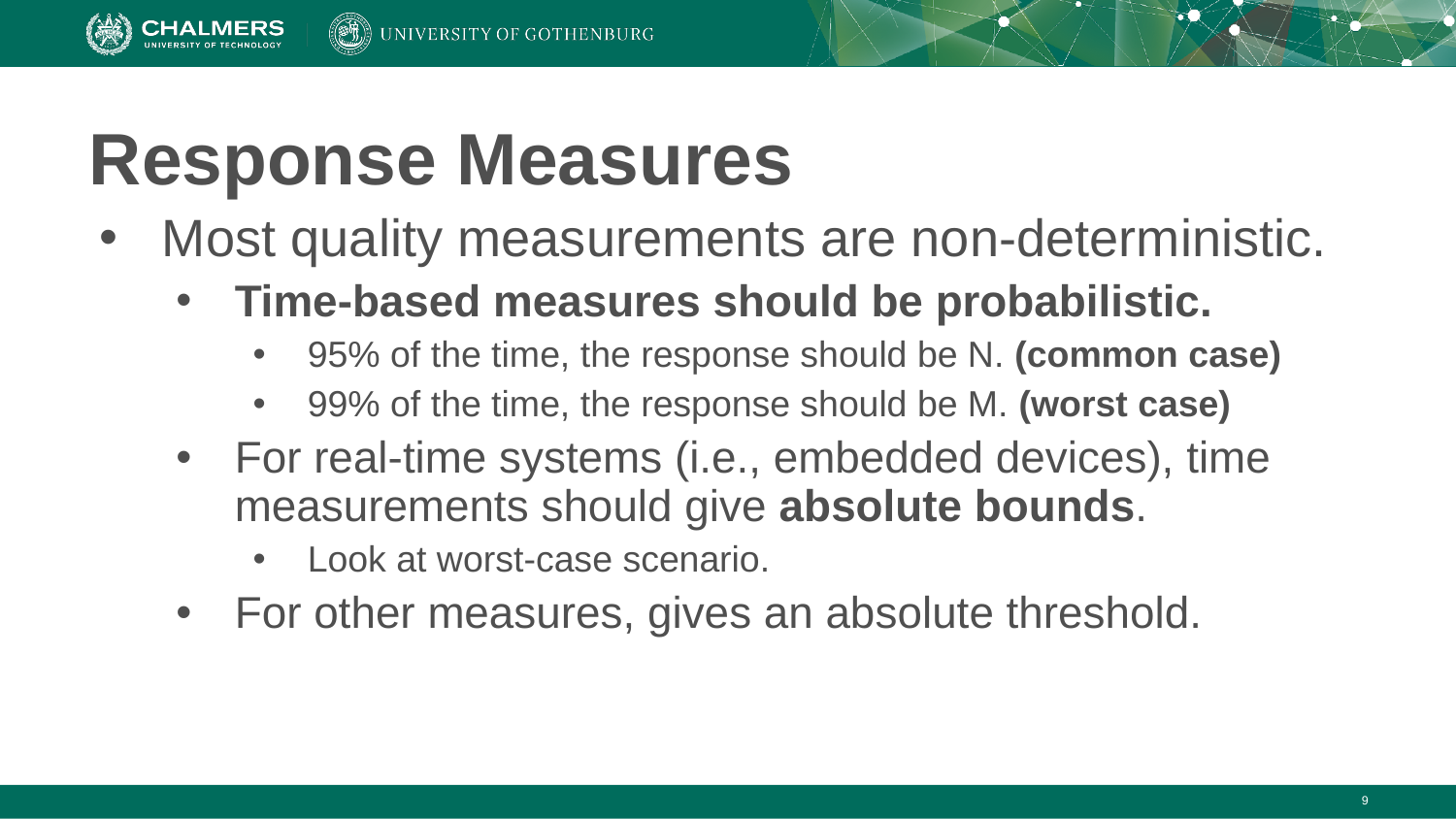

# Response Measures
Most quality measurements are non-deterministic.
Time-based measures should be probabilistic.
95% of the time, the response should be N. (common case)
99% of the time, the response should be M. (worst case)
For real-time systems (i.e., embedded devices), time measurements should give absolute bounds.
Look at worst-case scenario.
For other measures, gives an absolute threshold.
9